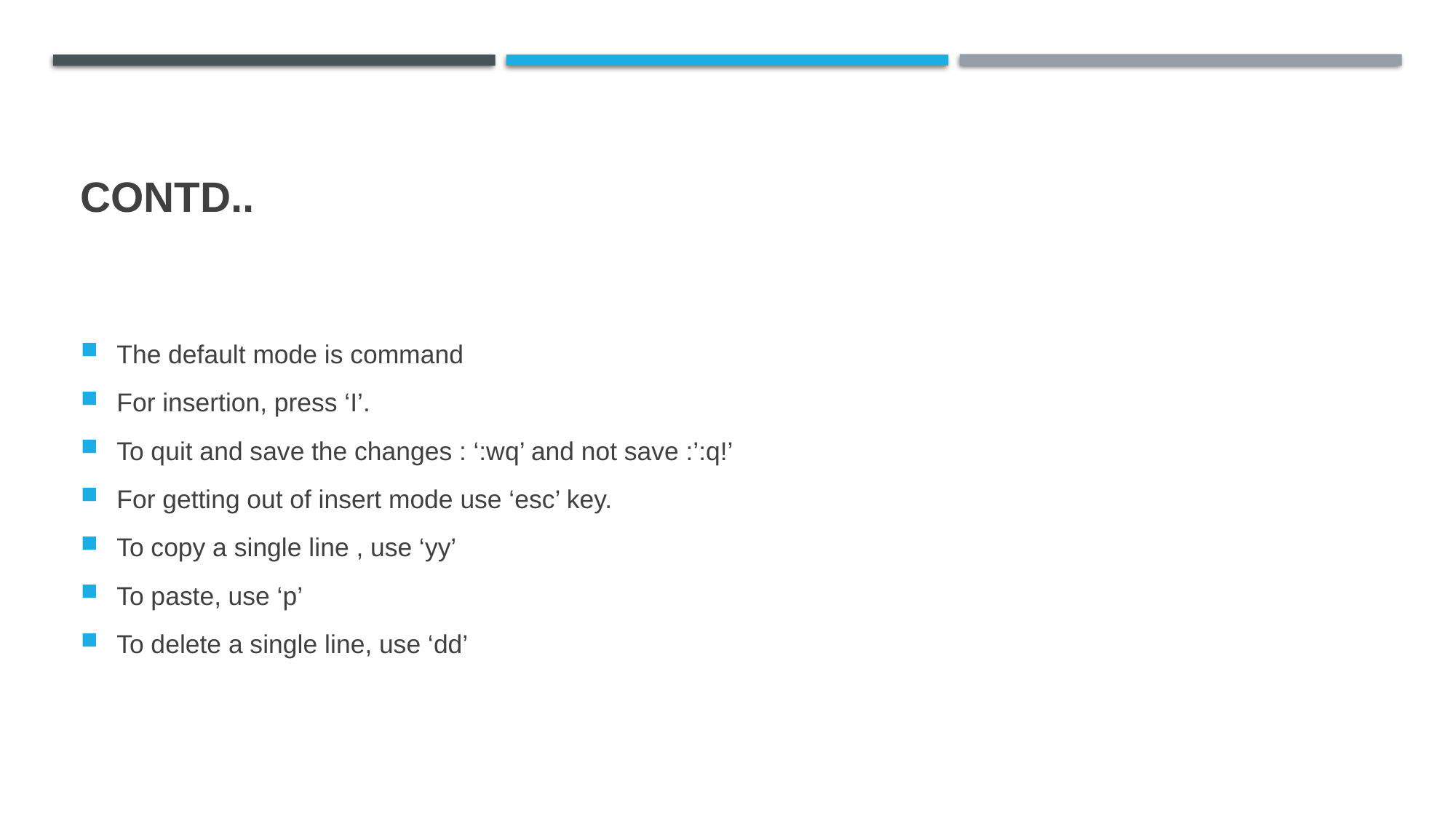

# Contd..
The default mode is command
For insertion, press ‘I’.
To quit and save the changes : ‘:wq’ and not save :’:q!’
For getting out of insert mode use ‘esc’ key.
To copy a single line , use ‘yy’
To paste, use ‘p’
To delete a single line, use ‘dd’